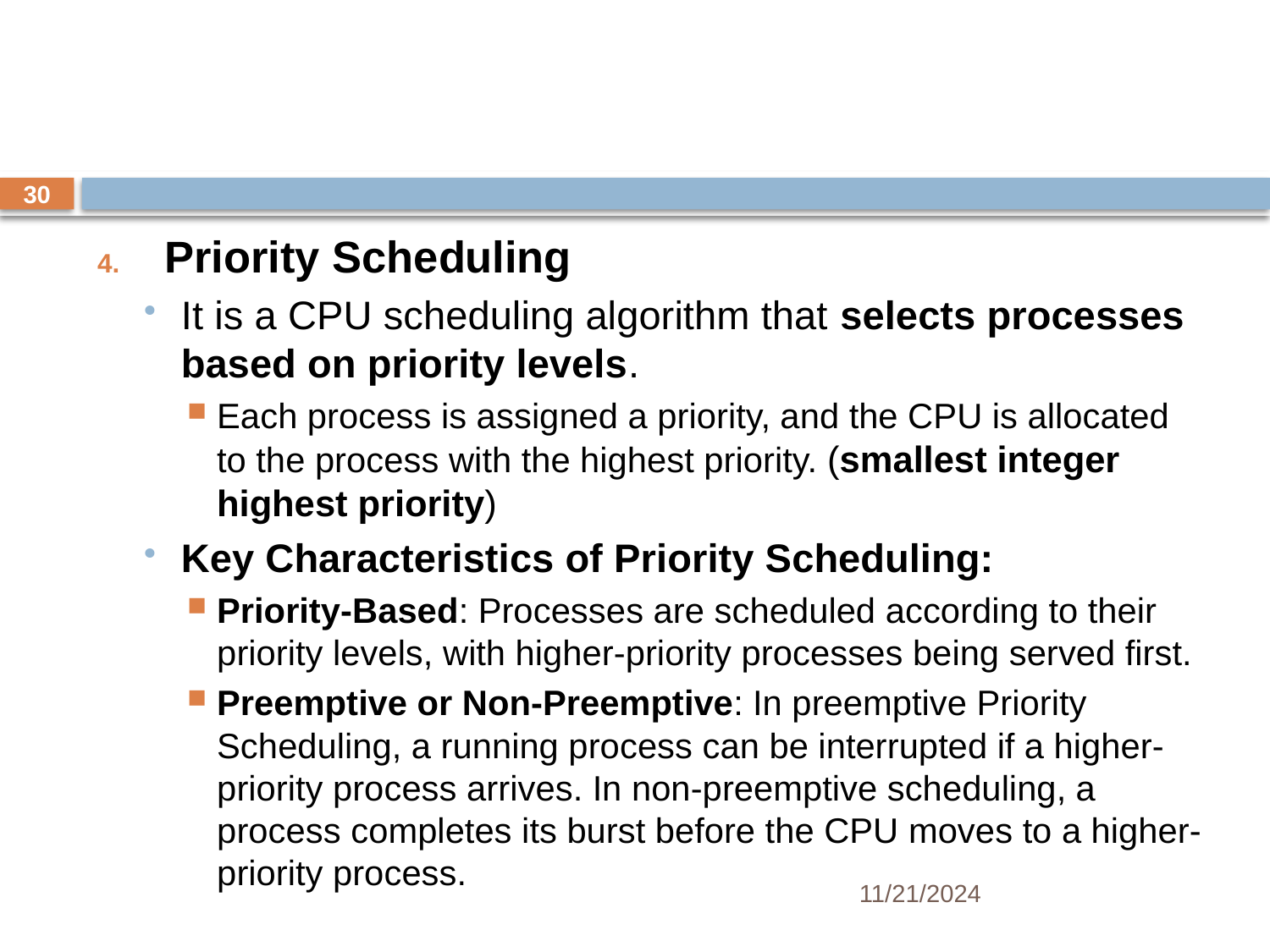

#
30
Priority Scheduling
It is a CPU scheduling algorithm that selects processes based on priority levels.
Each process is assigned a priority, and the CPU is allocated to the process with the highest priority. (smallest integer highest priority)
Key Characteristics of Priority Scheduling:
Priority-Based: Processes are scheduled according to their priority levels, with higher-priority processes being served first.
Preemptive or Non-Preemptive: In preemptive Priority Scheduling, a running process can be interrupted if a higher-priority process arrives. In non-preemptive scheduling, a process completes its burst before the CPU moves to a higher-priority process.

11/21/2024